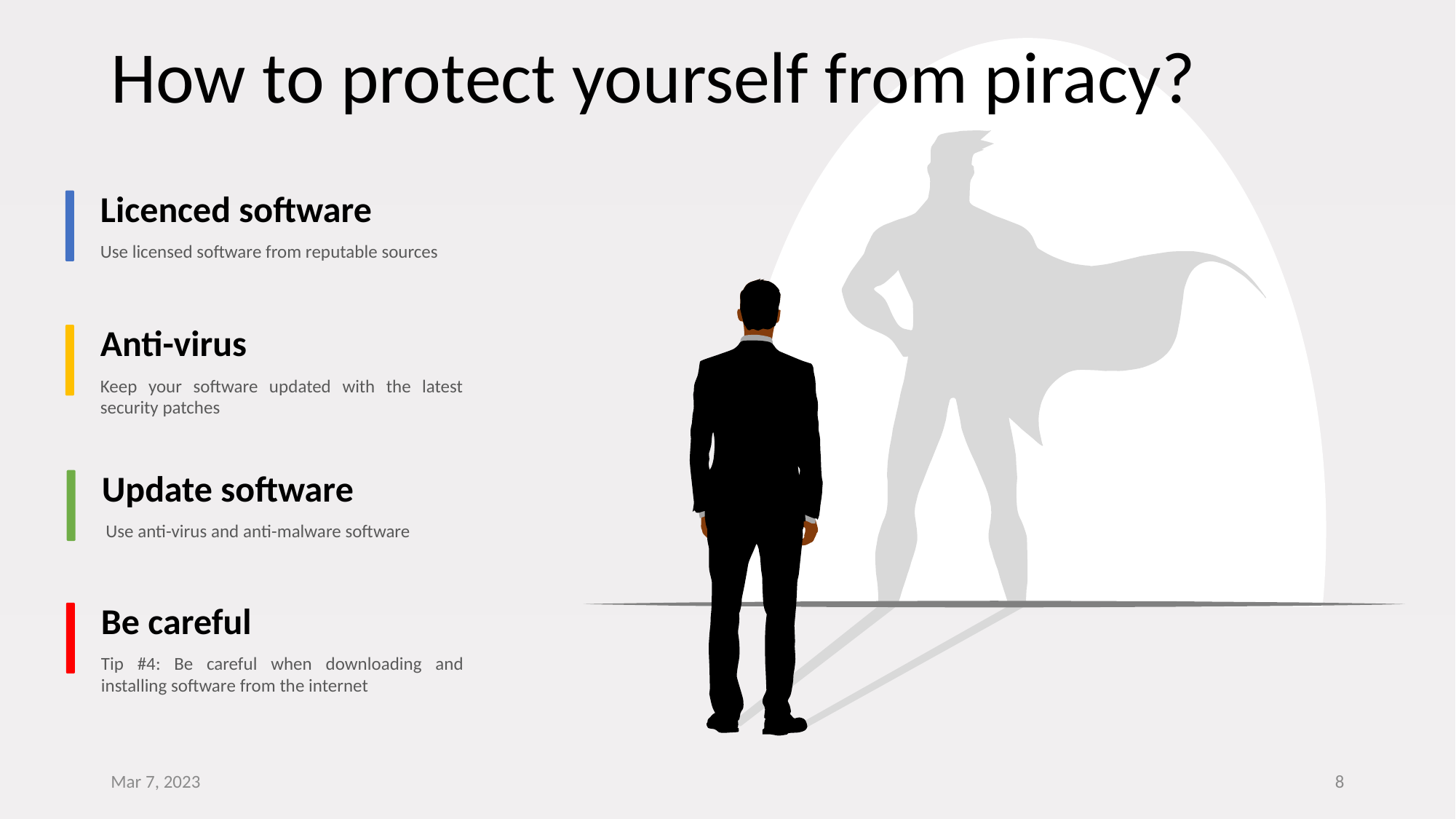

How to protect yourself from piracy?

Licenced software
Use licensed software from reputable sources

Anti-virus
Keep your software updated with the latest security patches

Update software
 Use anti-virus and anti-malware software

Be careful
Tip #4: Be careful when downloading and installing software from the internet

Mar 7, 2023
8